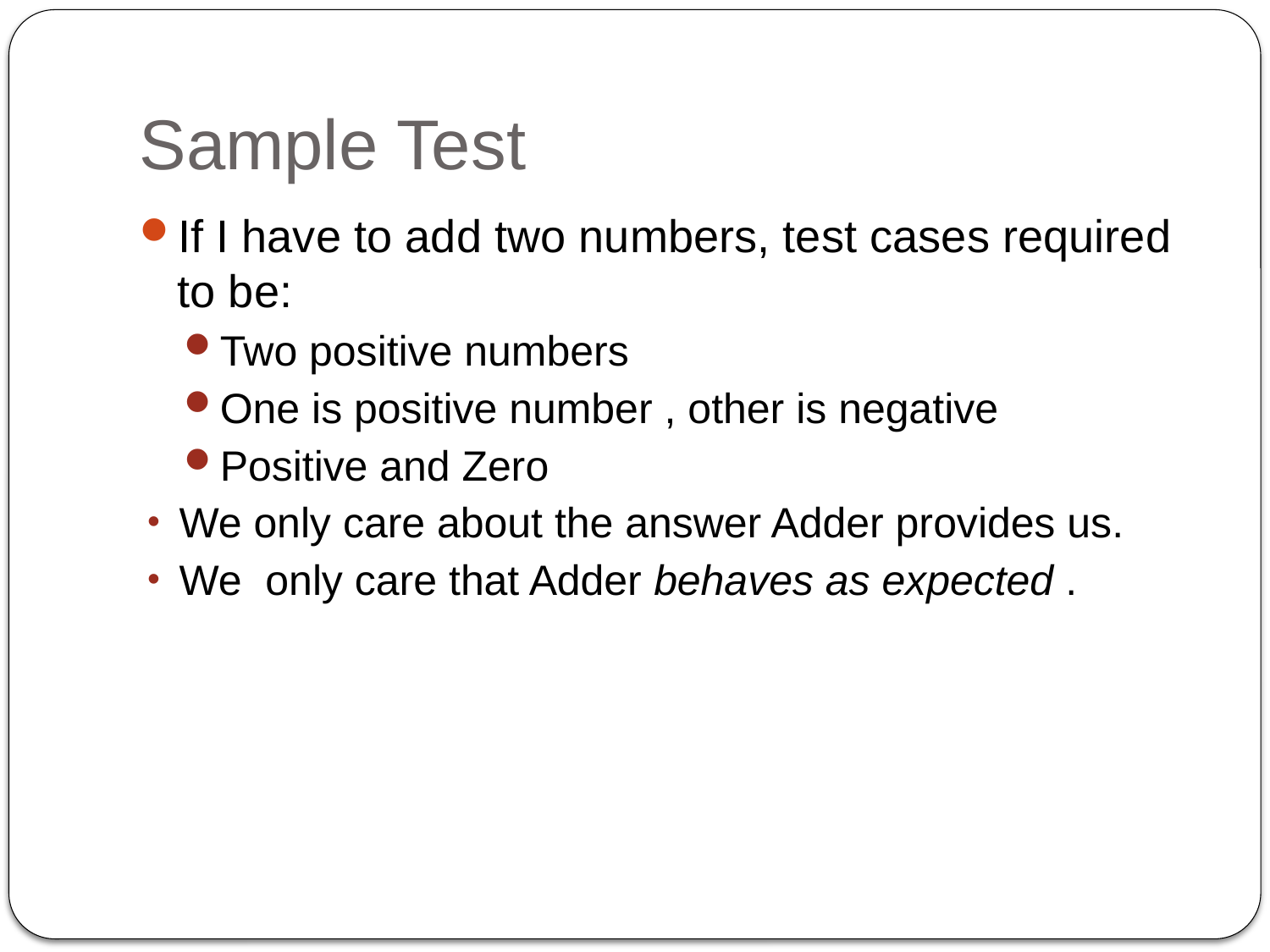

# Sample Test
If I have to add two numbers, test cases required to be:
Two positive numbers
One is positive number , other is negative
Positive and Zero
We only care about the answer Adder provides us.
We  only care that Adder behaves as expected .